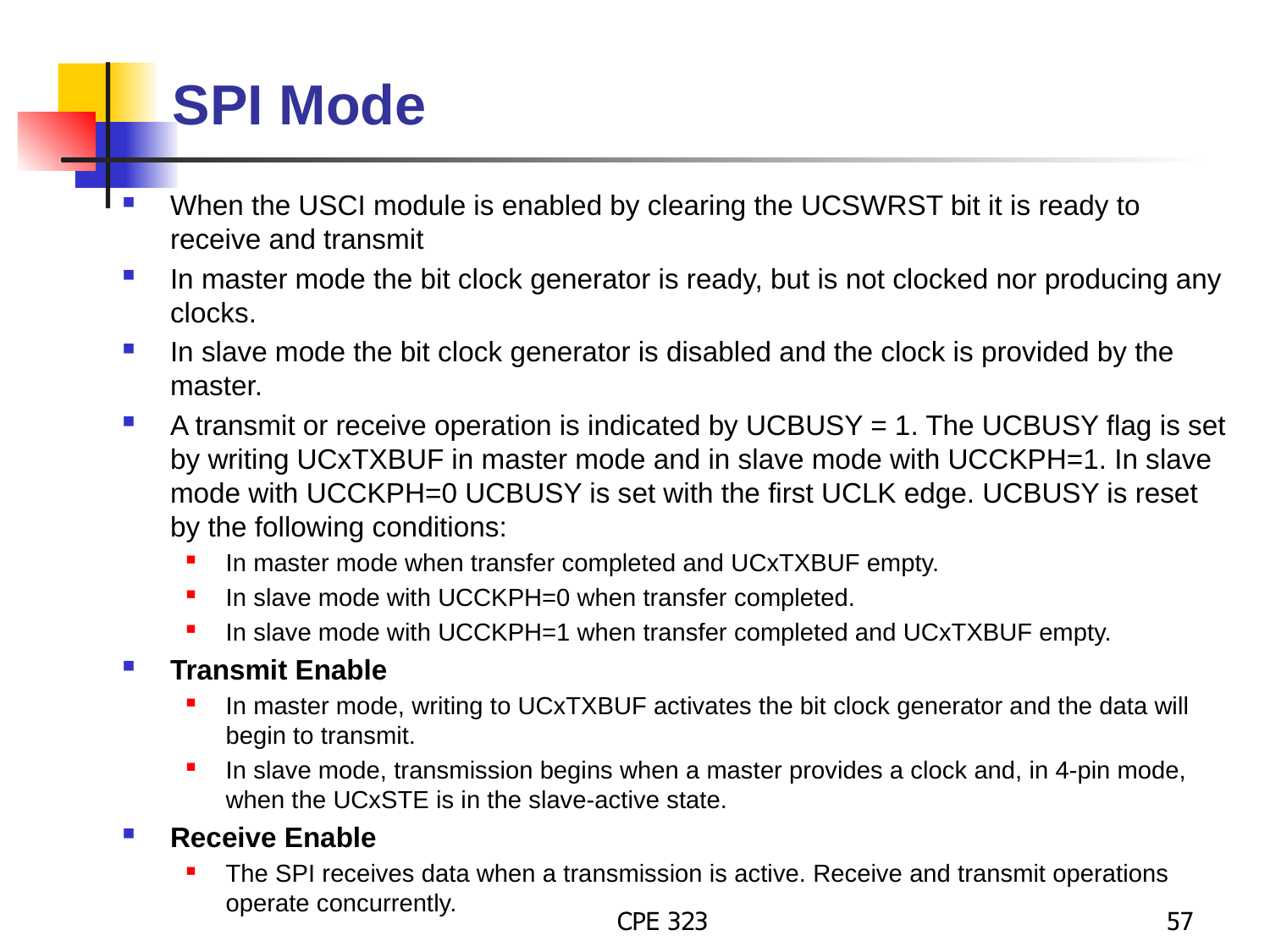

# SPI Mode
When the USCI module is enabled by clearing the UCSWRST bit it is ready to receive and transmit
In master mode the bit clock generator is ready, but is not clocked nor producing any clocks.
In slave mode the bit clock generator is disabled and the clock is provided by the master.
A transmit or receive operation is indicated by UCBUSY = 1. The UCBUSY flag is set by writing UCxTXBUF in master mode and in slave mode with UCCKPH=1. In slave mode with UCCKPH=0 UCBUSY is set with the first UCLK edge. UCBUSY is reset by the following conditions:
In master mode when transfer completed and UCxTXBUF empty.
In slave mode with UCCKPH=0 when transfer completed.
In slave mode with UCCKPH=1 when transfer completed and UCxTXBUF empty.
Transmit Enable
In master mode, writing to UCxTXBUF activates the bit clock generator and the data will begin to transmit.
In slave mode, transmission begins when a master provides a clock and, in 4-pin mode, when the UCxSTE is in the slave-active state.
Receive Enable
The SPI receives data when a transmission is active. Receive and transmit operations operate concurrently.
CPE 323
57